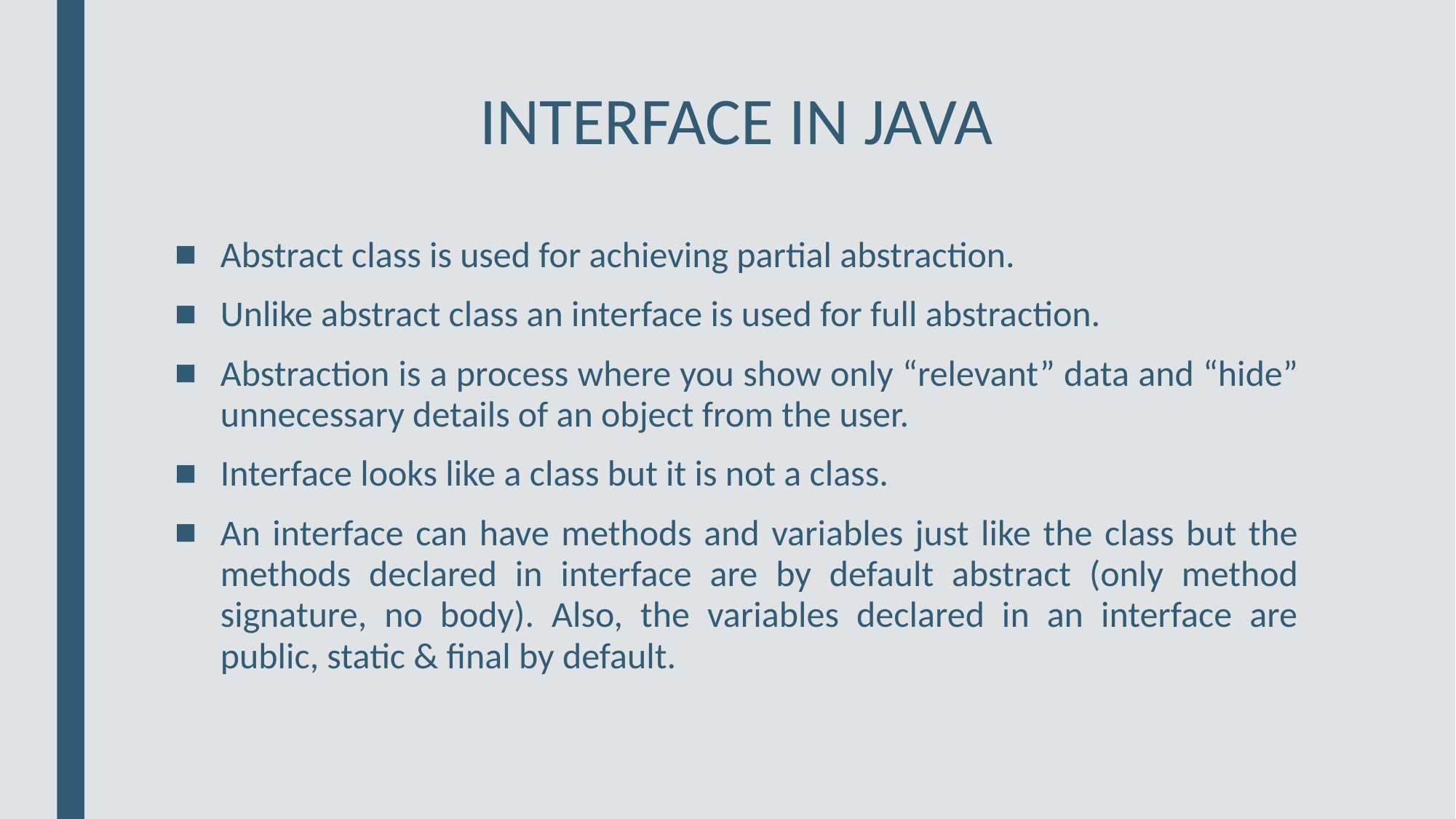

# INTERFACE IN JAVA
Abstract class is used for achieving partial abstraction.
Unlike abstract class an interface is used for full abstraction.
Abstraction is a process where you show only “relevant” data and “hide” unnecessary details of an object from the user.
Interface looks like a class but it is not a class.
An interface can have methods and variables just like the class but the methods declared in interface are by default abstract (only method signature, no body). Also, the variables declared in an interface are public, static & final by default.